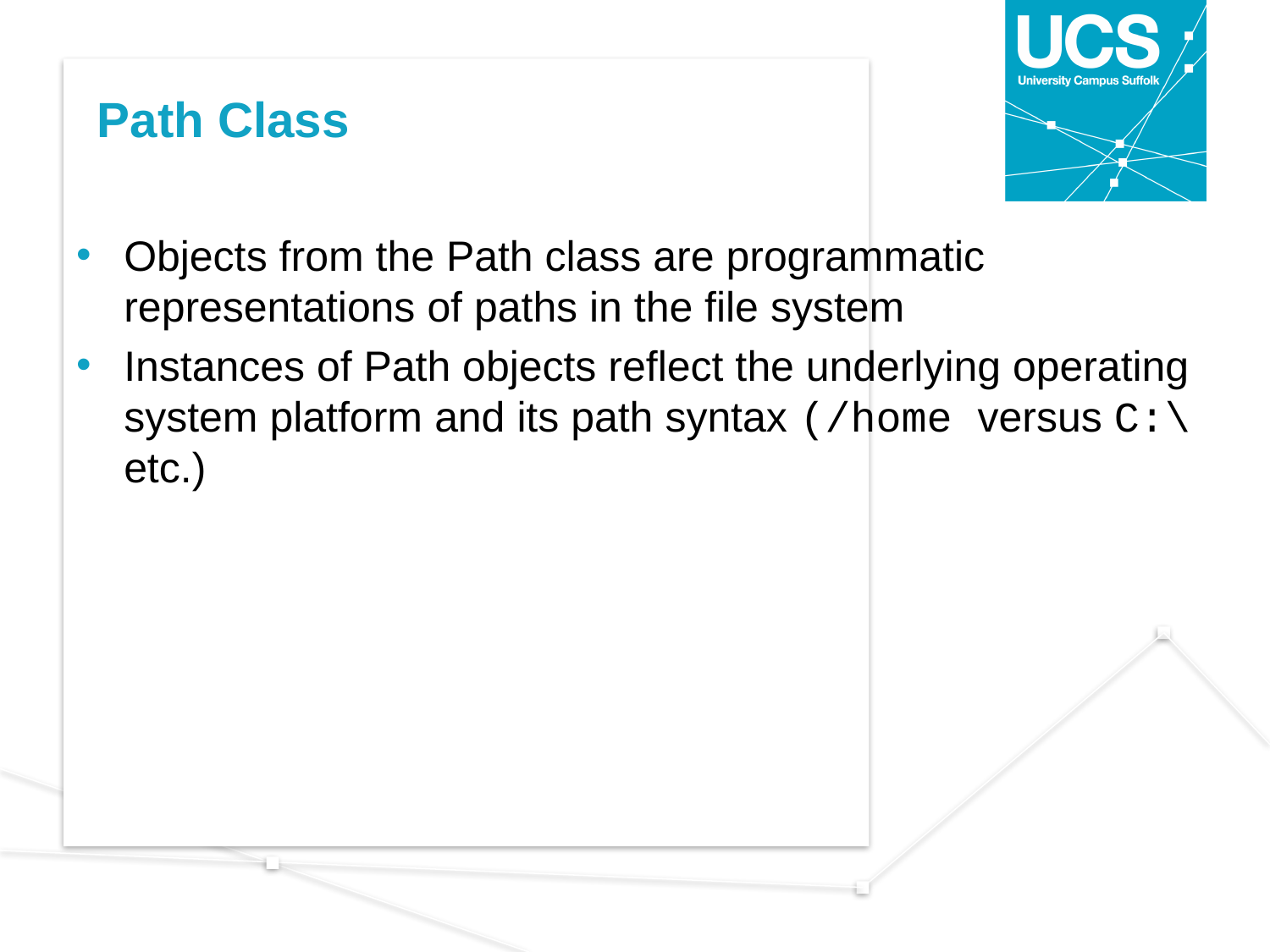

# Path Class
Objects from the Path class are programmatic representations of paths in the file system
Instances of Path objects reflect the underlying operating system platform and its path syntax (/home versus C:\ etc.)